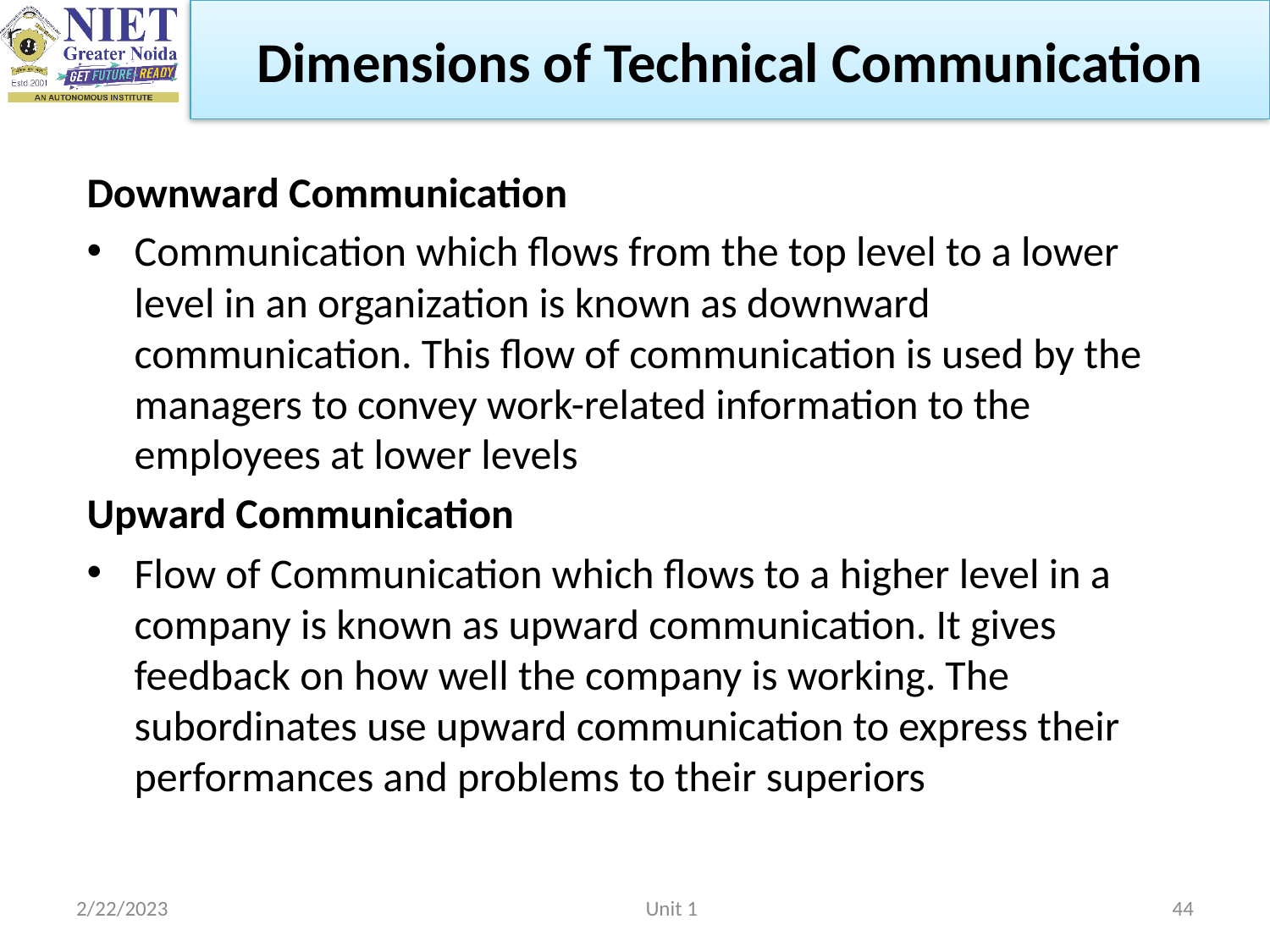

Dimensions of Technical Communication
Downward Communication
Communication which flows from the top level to a lower level in an organization is known as downward communication. This flow of communication is used by the managers to convey work-related information to the employees at lower levels
Upward Communication
Flow of Communication which flows to a higher level in a company is known as upward communication. It gives feedback on how well the company is working. The subordinates use upward communication to express their performances and problems to their superiors

2/22/2023
Unit 1
44